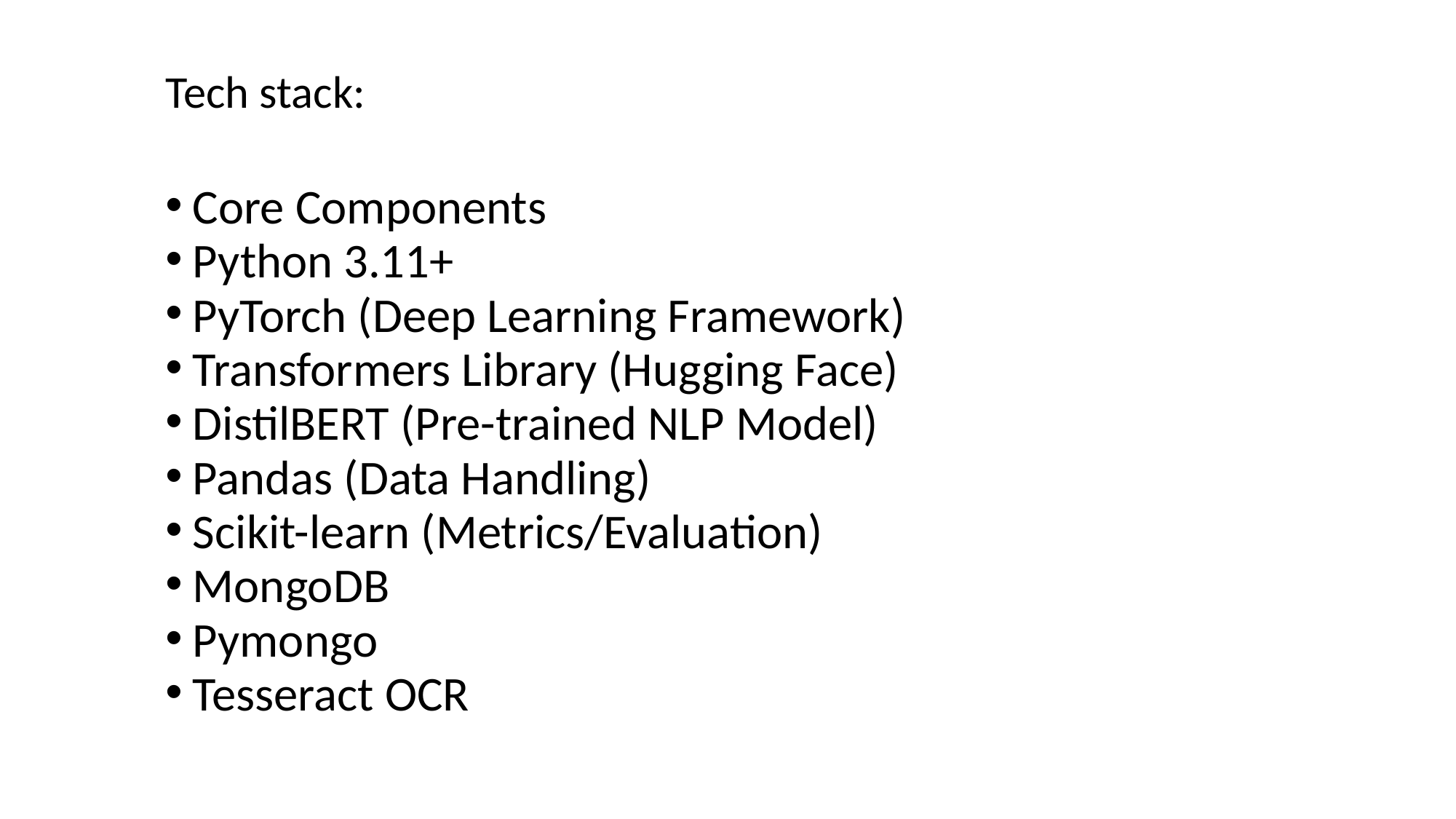

Tech stack:

Core Components
Python 3.11+
PyTorch (Deep Learning Framework)
Transformers Library (Hugging Face)
DistilBERT (Pre-trained NLP Model)
Pandas (Data Handling)
Scikit-learn (Metrics/Evaluation)
MongoDB
Pymongo
Tesseract OCR